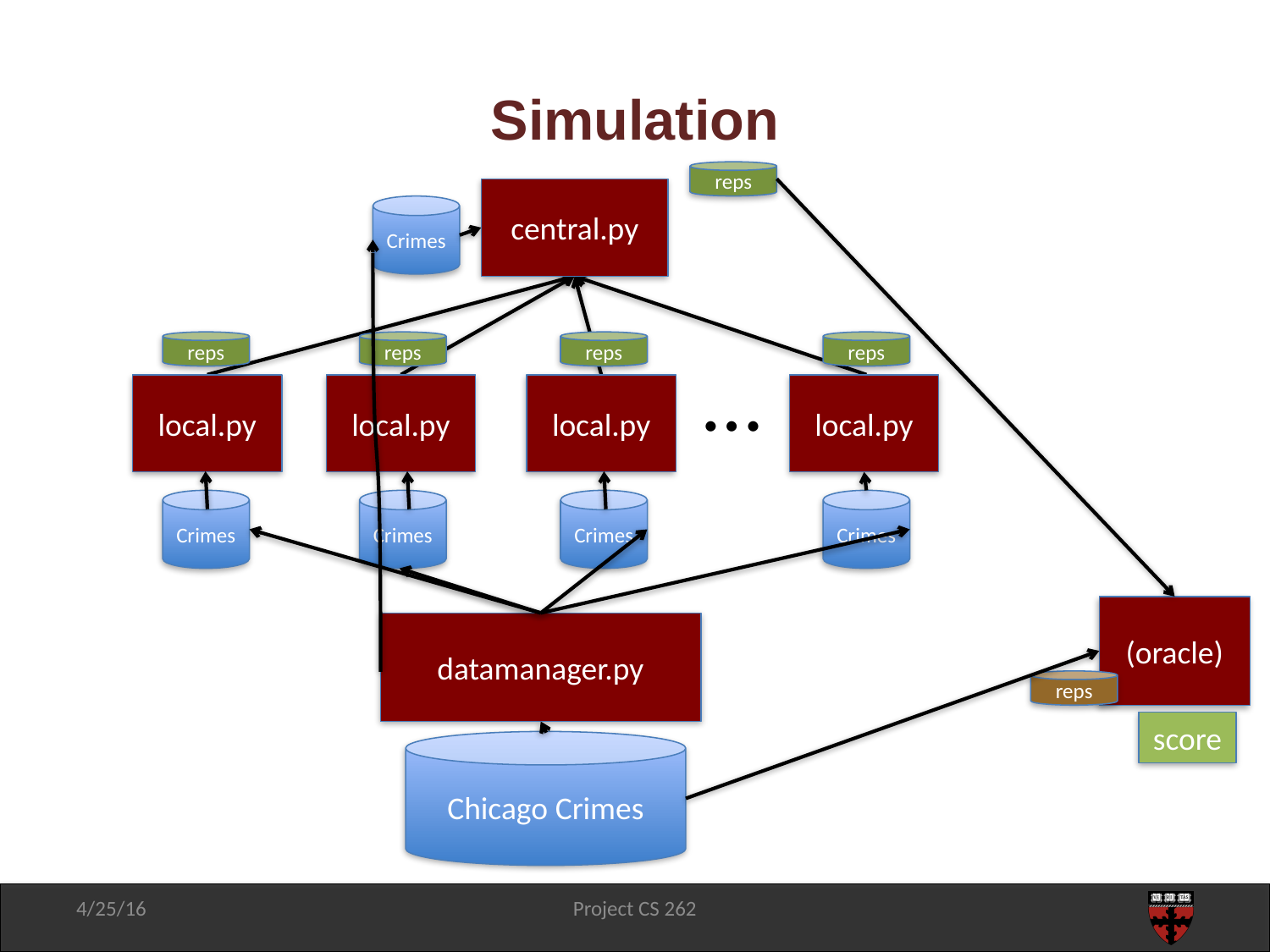

# Simulation
reps
central.py
Crimes
reps
reps
reps
reps
…
local.py
local.py
local.py
local.py
Crimes
Crimes
Crimes
Crimes
(oracle)
datamanager.py
reps
score
Chicago Crimes
4/25/16
Project CS 262